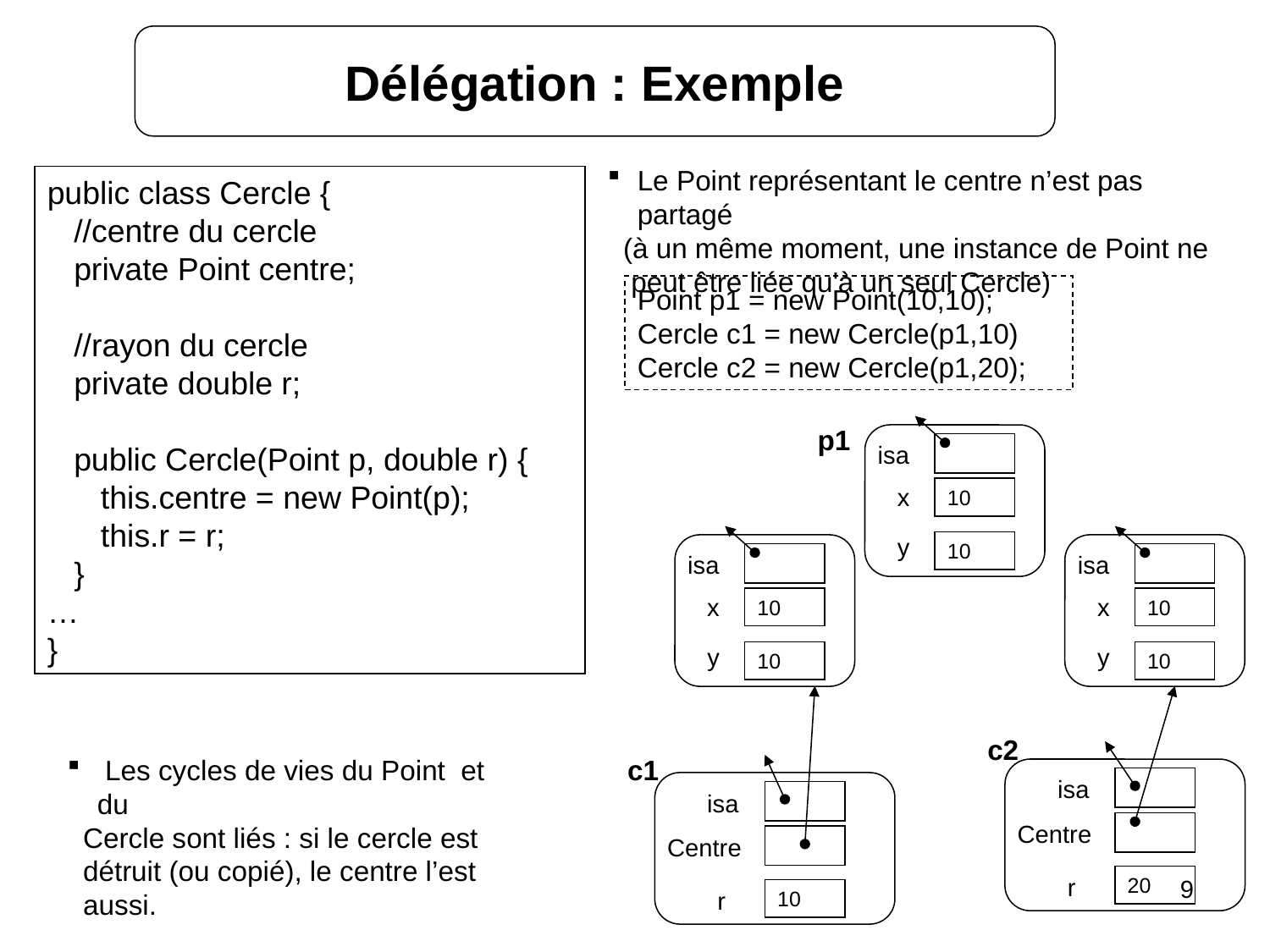

Délégation : Exemple
Le Point représentant le centre n’est pas partagé
  (à un même moment, une instance de Point ne
   peut être liée qu'à un seul Cercle)
public class Cercle {
   //centre du cercle
   private Point centre;

   //rayon du cercle
   private double r;

   public Cercle(Point p, double r) {
      this.centre = new Point(p);
      this.r = r;
   }
…
}
Point p1 = new Point(10,10);
Cercle c1 = new Cercle(p1,10)
Cercle c2 = new Cercle(p1,20);
p1

isa

x
10
y
10

isa

x
10
y
10

isa

x
10
y
10

c2

 Les cycles de vies du Point  et du
  Cercle sont liés : si le cercle est
  détruit (ou copié), le centre l’est
  aussi.
c1

isa

isa

Centre

Centre

r
20
9
r
10